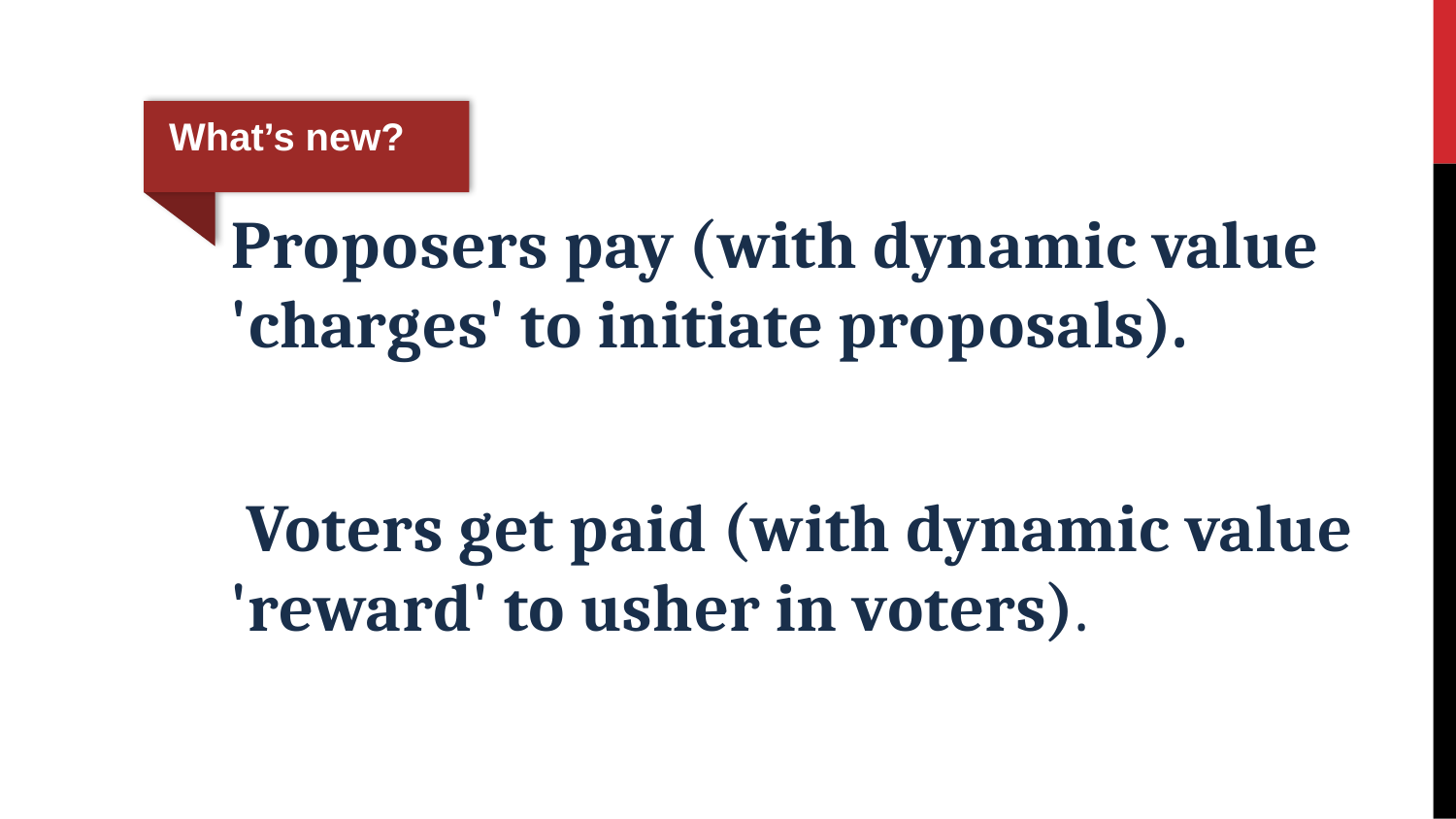

What’s new?
Proposers pay (with dynamic value 'charges' to initiate proposals).

 Voters get paid (with dynamic value 'reward' to usher in voters).